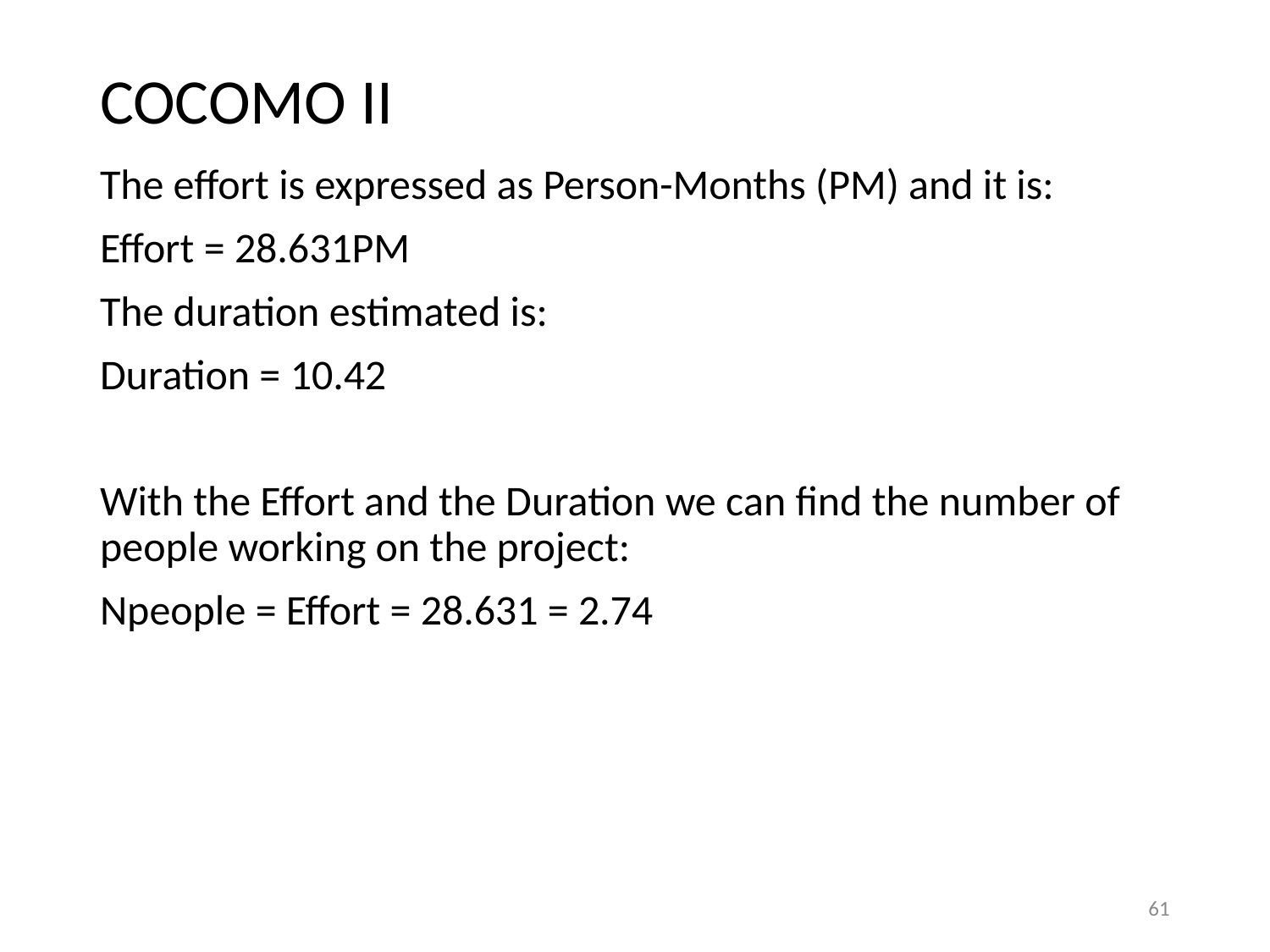

# COCOMO II
The effort is expressed as Person-Months (PM) and it is:
Effort = 28.631PM
The duration estimated is:
Duration = 10.42

With the Effort and the Duration we can find the number of people working on the project:
Npeople = Effort = 28.631 = 2.74
61